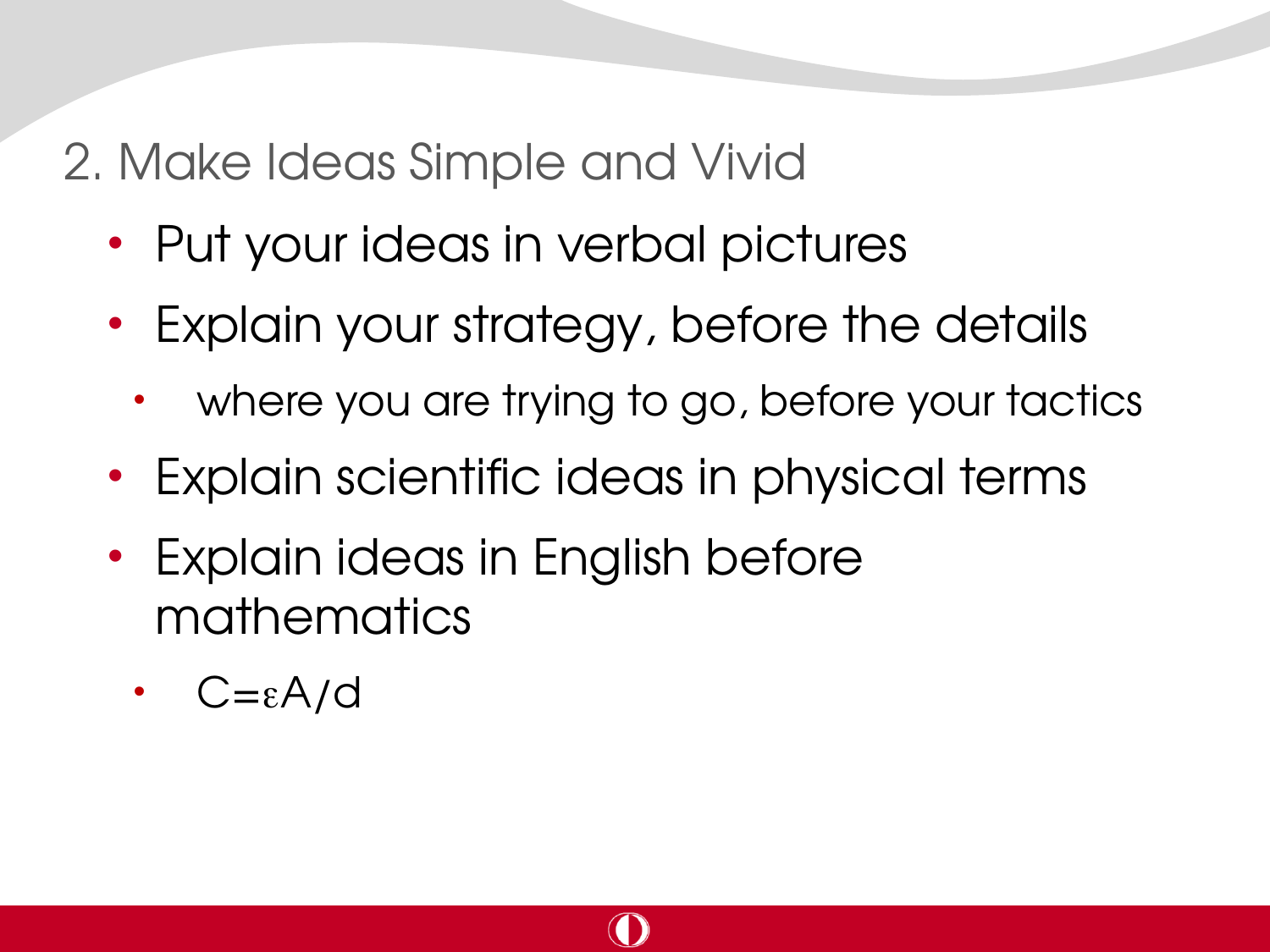

# 2. Make Ideas Simple and Vivid
Put your ideas in verbal pictures
Explain your strategy, before the details
where you are trying to go, before your tactics
Explain scientific ideas in physical terms
Explain ideas in English before mathematics
C=εA/d